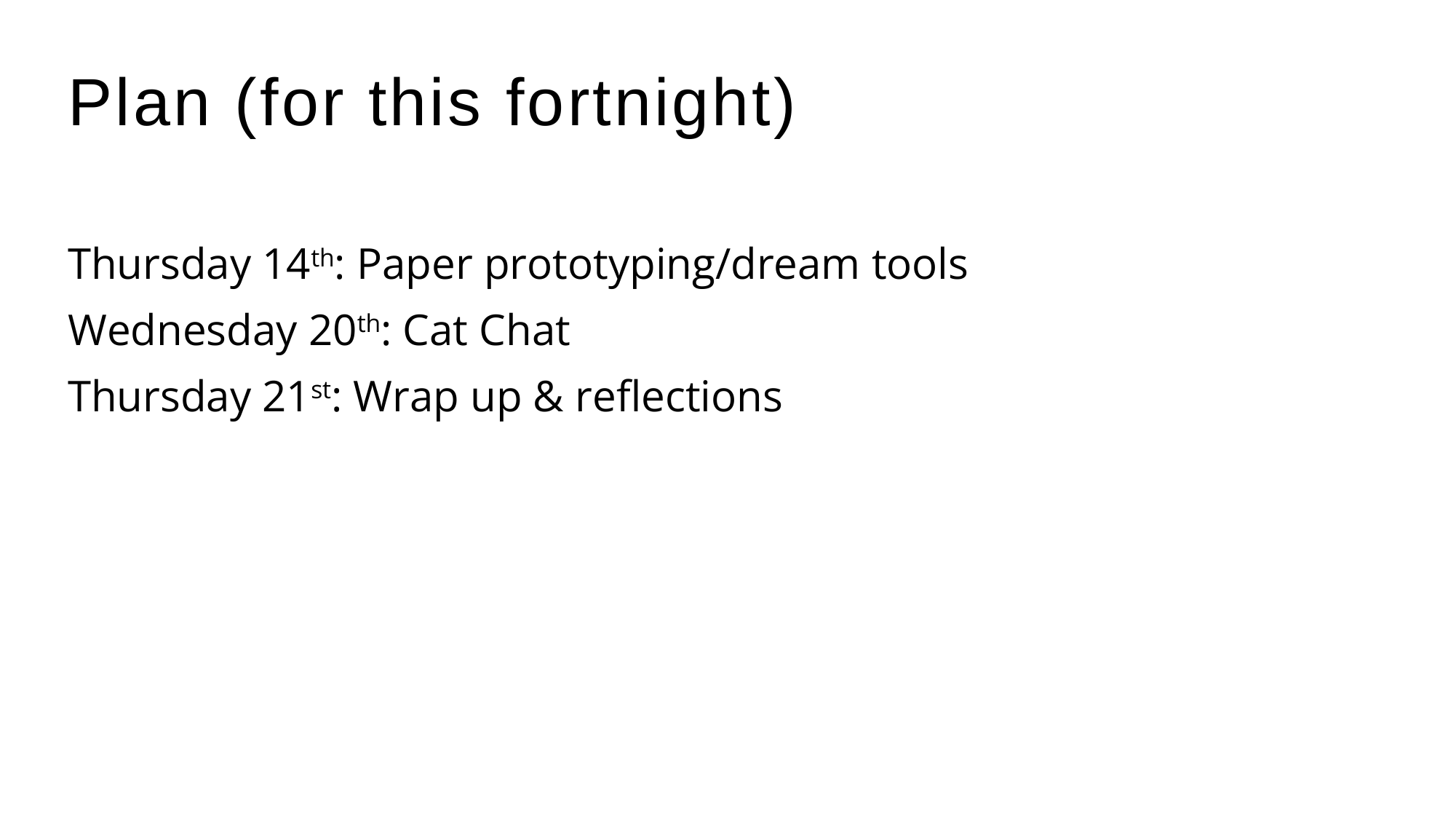

# Plan (for this fortnight)
Thursday 14th: Paper prototyping/dream tools
Wednesday 20th: Cat Chat
Thursday 21st: Wrap up & reflections